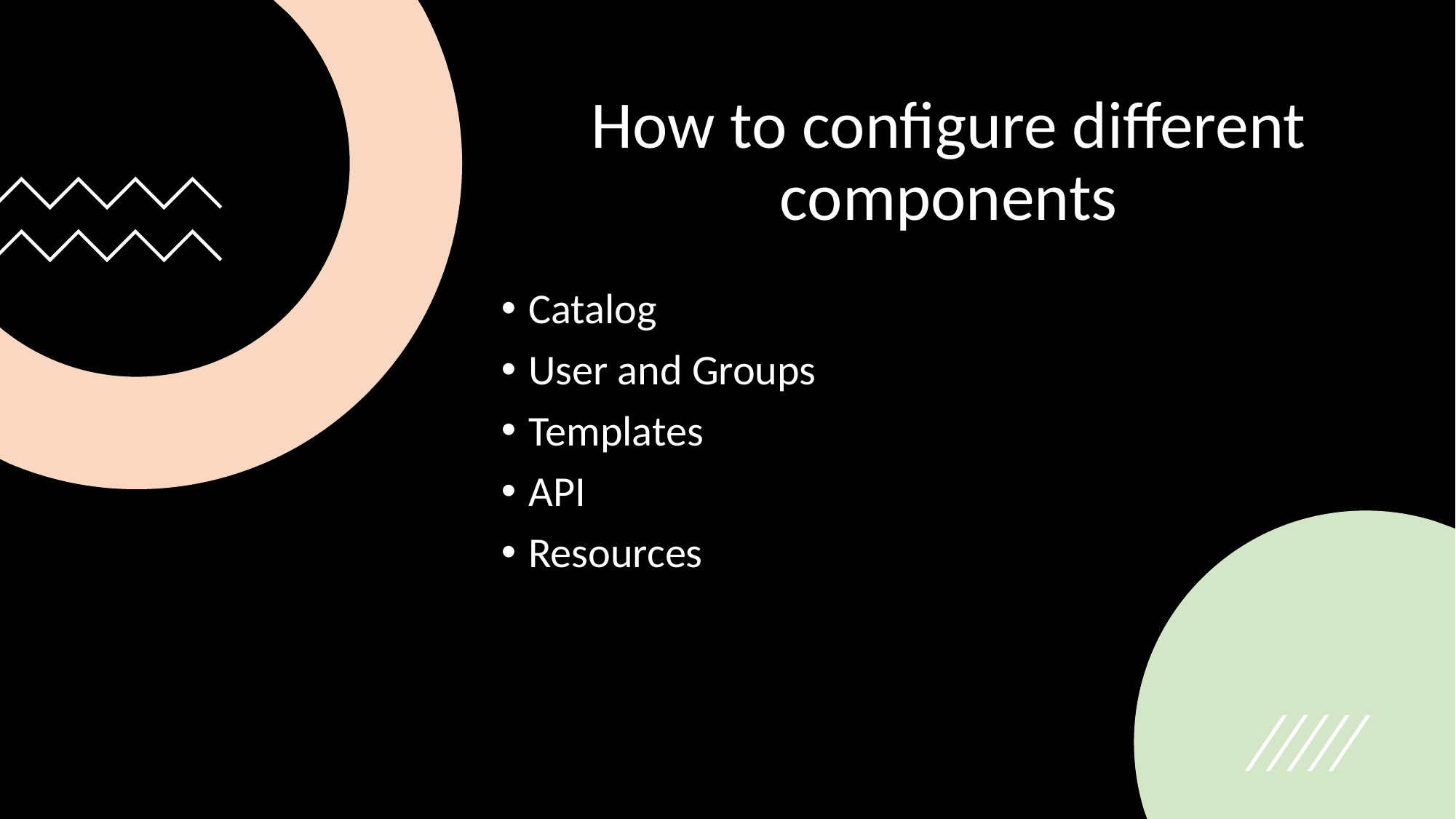

# How to configure different components

Catalog
User and Groups
Templates
API
Resources